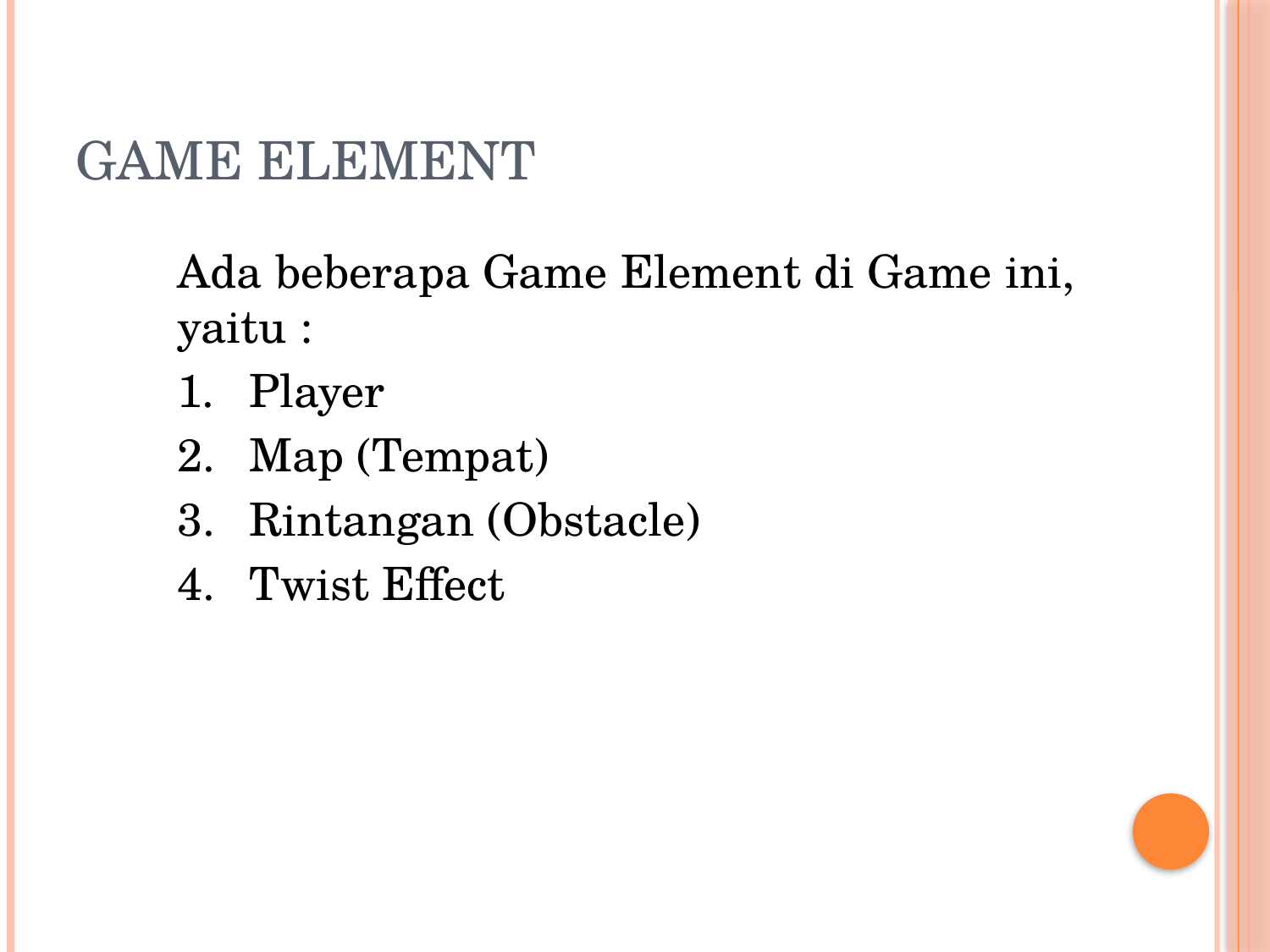

# Game Element
Ada beberapa Game Element di Game ini, yaitu :
Player
Map (Tempat)
Rintangan (Obstacle)
Twist Effect